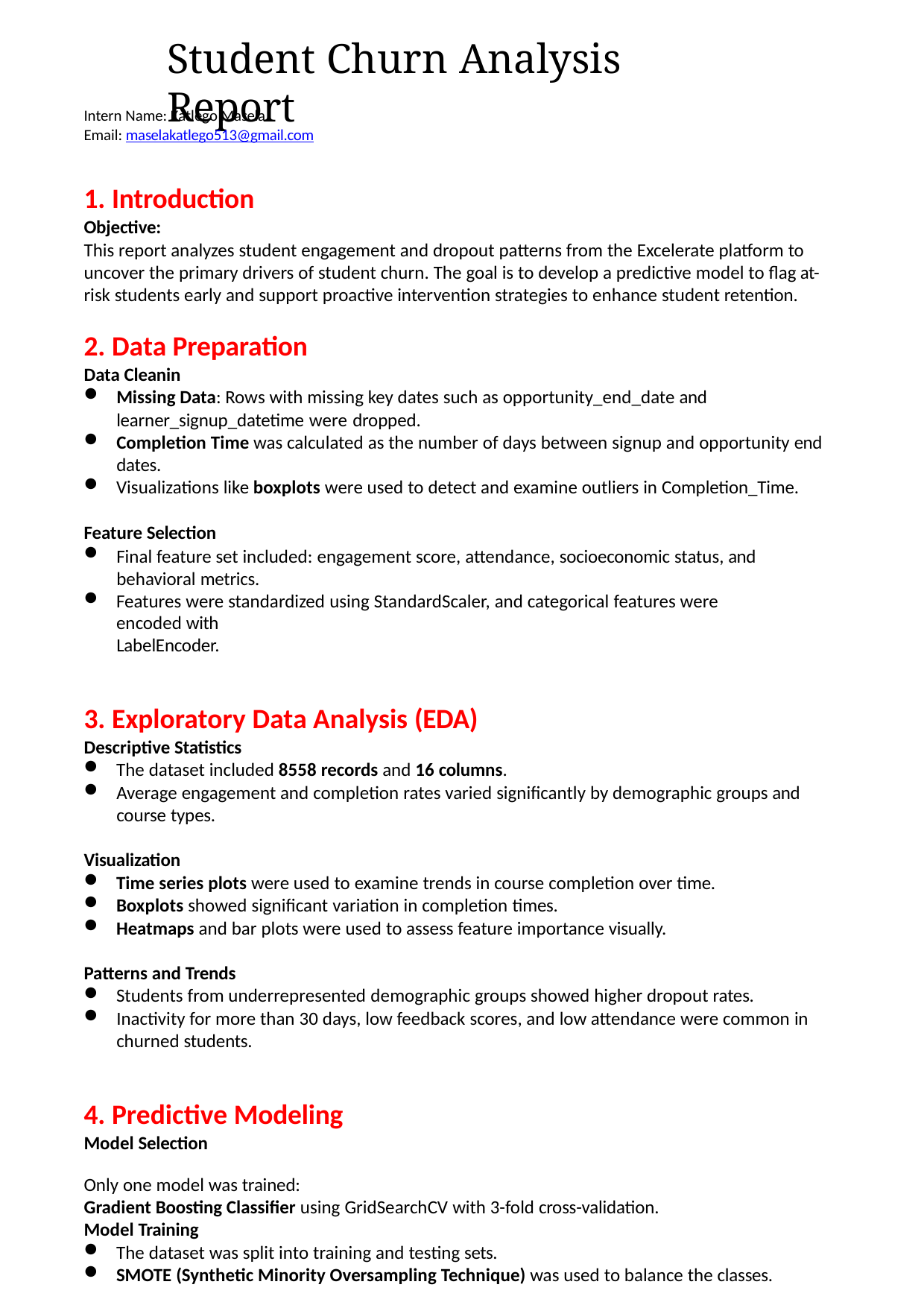

# Student Churn Analysis Report
Intern Name: Katlego Masela
Email: maselakatlego513@gmail.com

Introduction
Objective:
This report analyzes student engagement and dropout patterns from the Excelerate platform to uncover the primary drivers of student churn. The goal is to develop a predictive model to flag at- risk students early and support proactive intervention strategies to enhance student retention.
Data Preparation
Data Cleanin
Missing Data: Rows with missing key dates such as opportunity_end_date and learner_signup_datetime were dropped.
Completion Time was calculated as the number of days between signup and opportunity end dates.
Visualizations like boxplots were used to detect and examine outliers in Completion_Time.

Feature Selection
Final feature set included: engagement score, attendance, socioeconomic status, and behavioral metrics.
Features were standardized using StandardScaler, and categorical features were encoded with
LabelEncoder.

Exploratory Data Analysis (EDA)
Descriptive Statistics
The dataset included 8558 records and 16 columns.
Average engagement and completion rates varied significantly by demographic groups and course types.

Visualization
Time series plots were used to examine trends in course completion over time.
Boxplots showed significant variation in completion times.
Heatmaps and bar plots were used to assess feature importance visually.

Patterns and Trends
Students from underrepresented demographic groups showed higher dropout rates.
Inactivity for more than 30 days, low feedback scores, and low attendance were common in churned students.

Predictive Modeling
Model Selection
Only one model was trained:
Gradient Boosting Classifier using GridSearchCV with 3-fold cross-validation.
Model Training
The dataset was split into training and testing sets.
SMOTE (Synthetic Minority Oversampling Technique) was used to balance the classes.